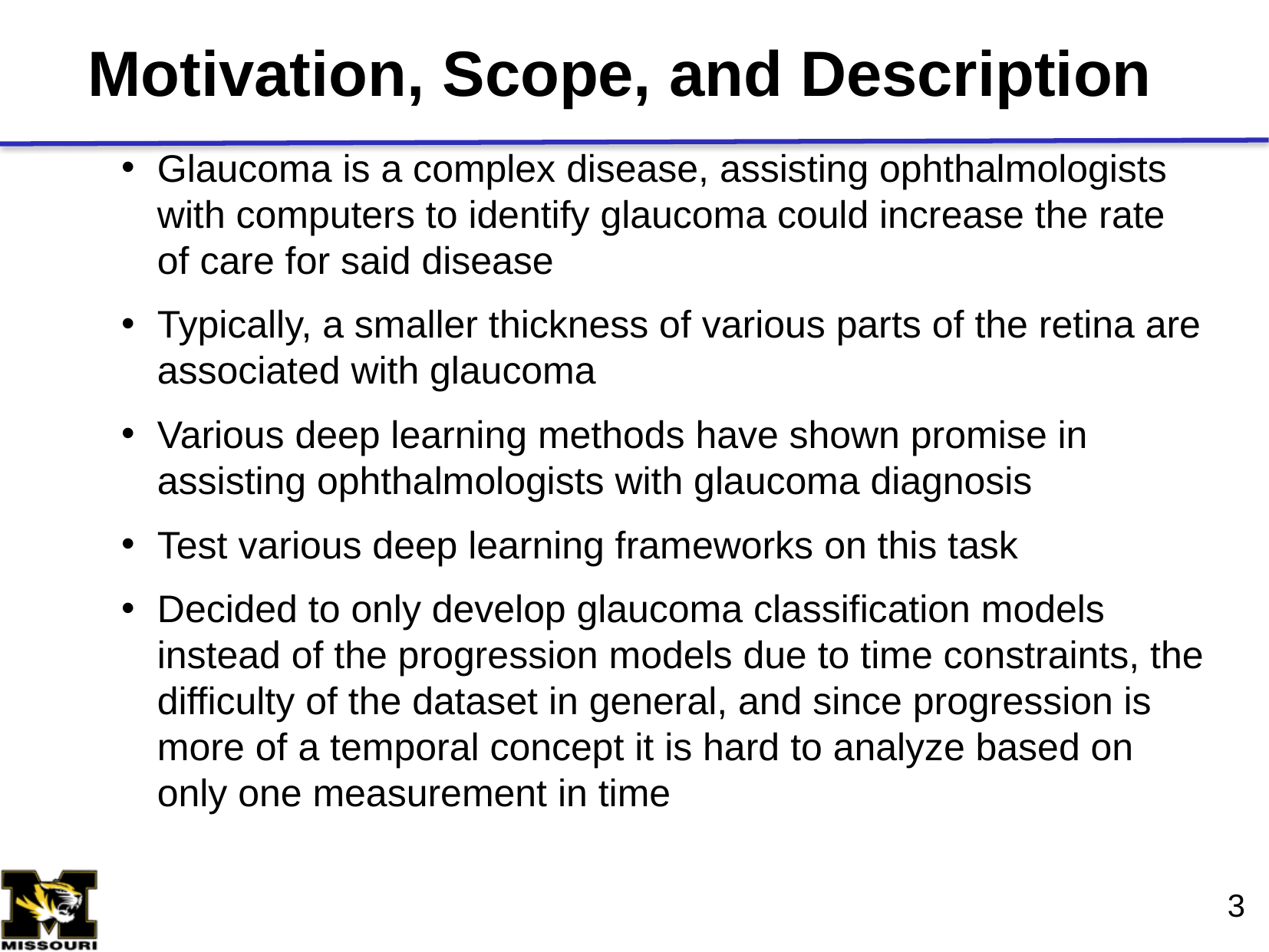

# Motivation, Scope, and Description
Glaucoma is a complex disease, assisting ophthalmologists with computers to identify glaucoma could increase the rate of care for said disease
Typically, a smaller thickness of various parts of the retina are associated with glaucoma
Various deep learning methods have shown promise in assisting ophthalmologists with glaucoma diagnosis
Test various deep learning frameworks on this task
Decided to only develop glaucoma classification models instead of the progression models due to time constraints, the difficulty of the dataset in general, and since progression is more of a temporal concept it is hard to analyze based on only one measurement in time

3